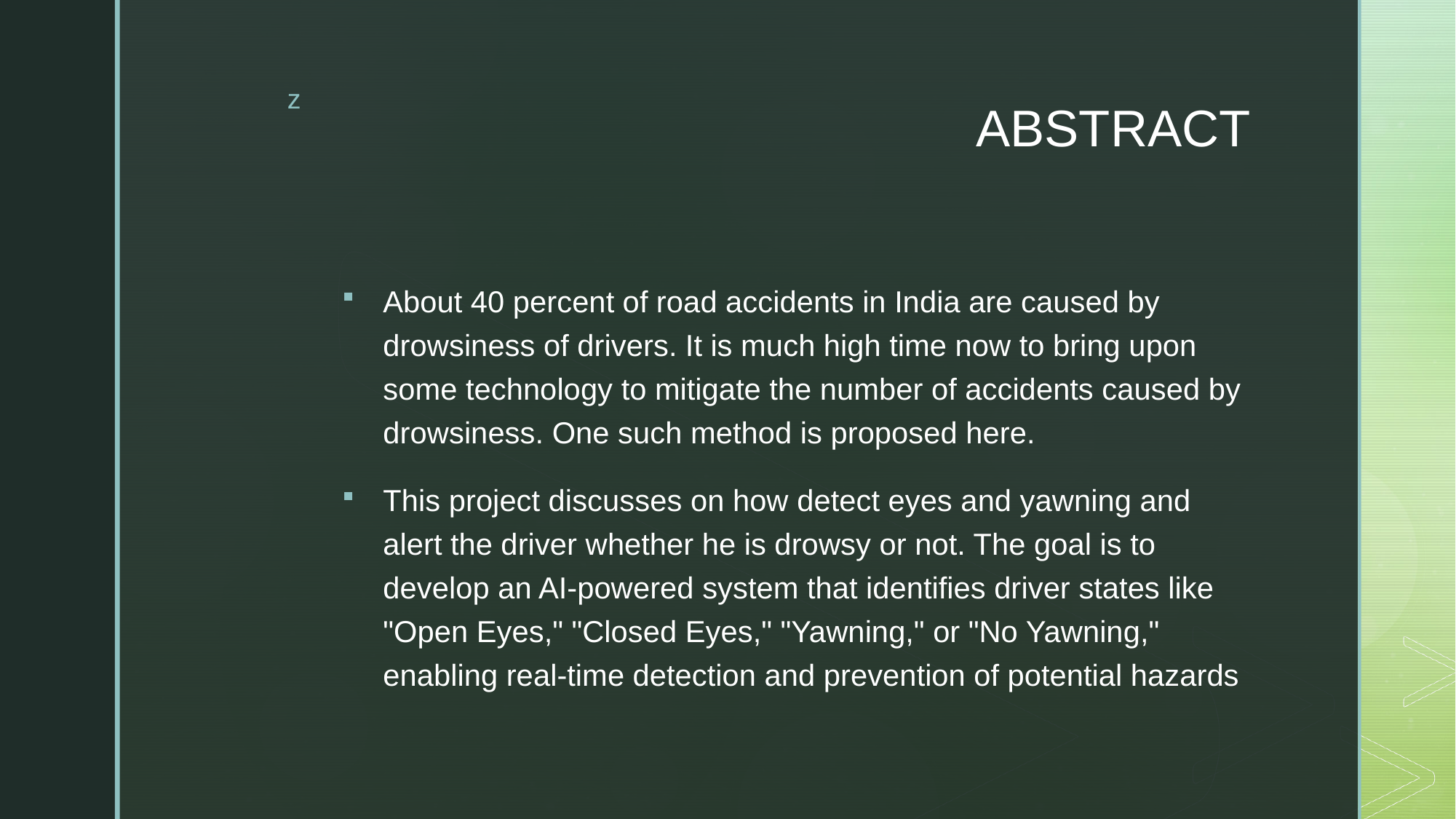

# ABSTRACT
About 40 percent of road accidents in India are caused by drowsiness of drivers. It is much high time now to bring upon some technology to mitigate the number of accidents caused by drowsiness. One such method is proposed here.
This project discusses on how detect eyes and yawning and alert the driver whether he is drowsy or not. The goal is to develop an AI-powered system that identifies driver states like "Open Eyes," "Closed Eyes," "Yawning," or "No Yawning," enabling real-time detection and prevention of potential hazards